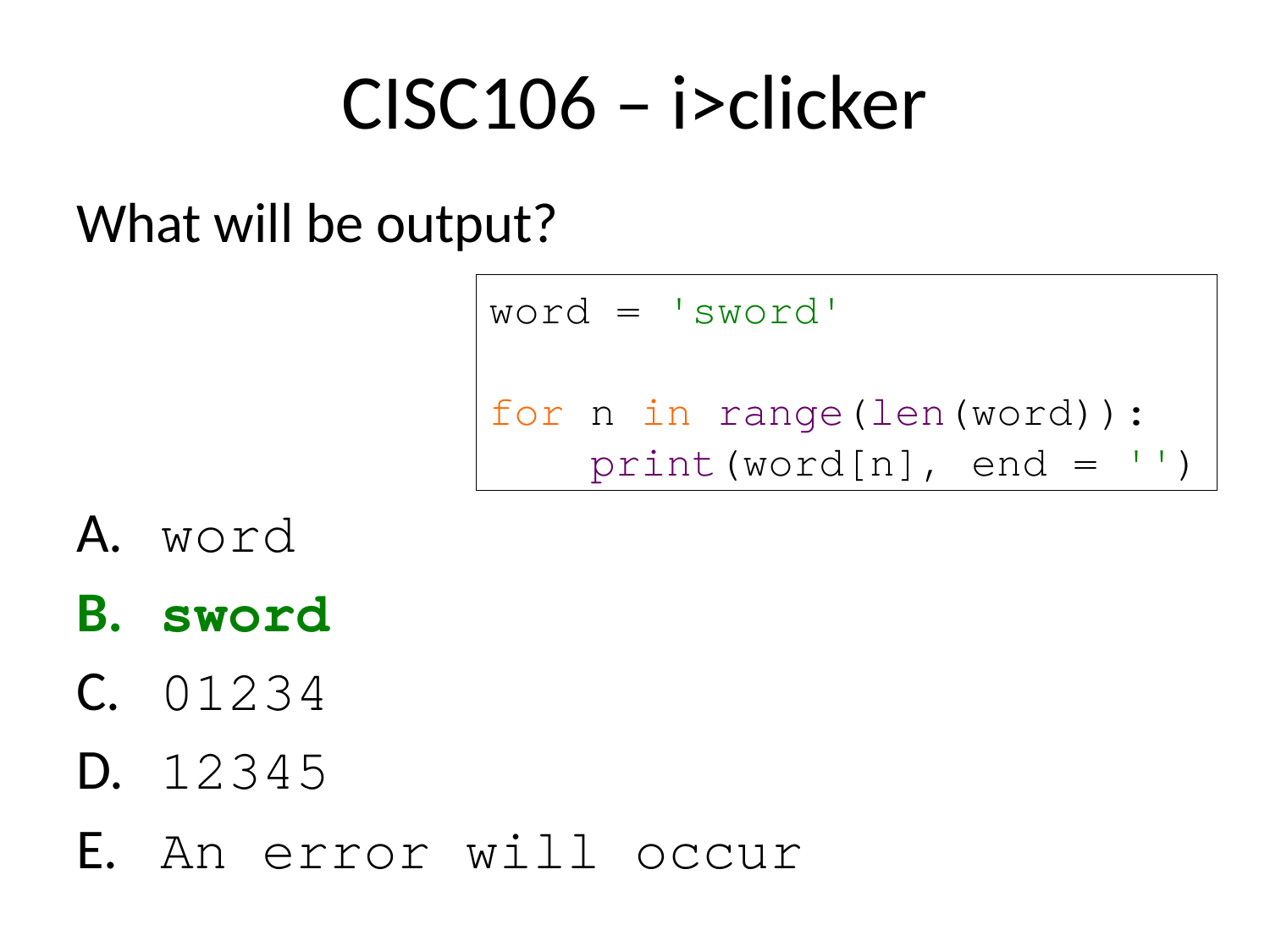

# CISC106 – i>clicker
What will be output?

 word
 sword
 01234
 12345
 An error will occur
word = 'sword'

for n in range(len(word)):
    print(word[n], end = '')